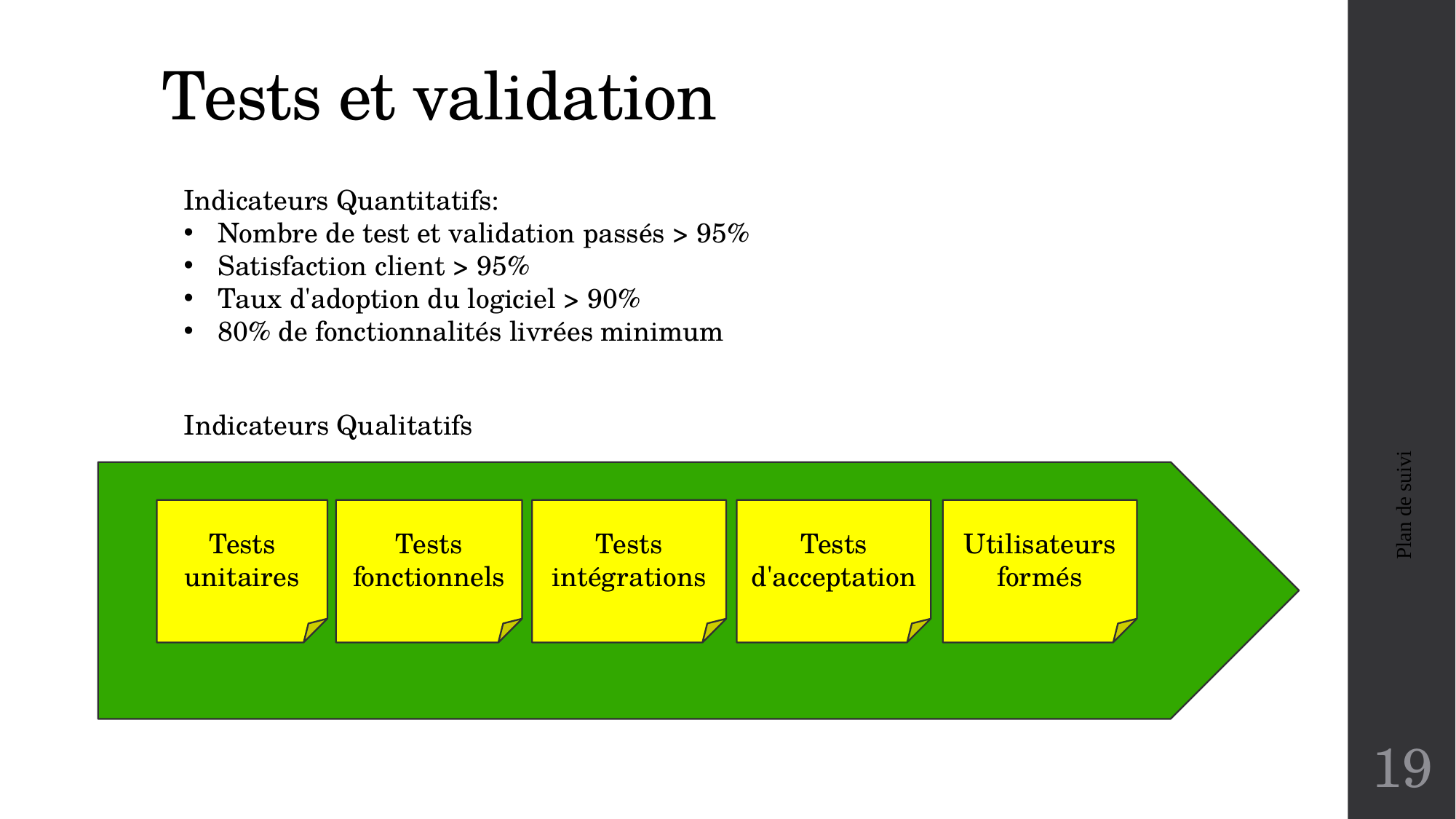

# Tests et validation
Indicateurs Quantitatifs:
Nombre de test et validation passés > 95%
Satisfaction client > 95%
Taux d'adoption du logiciel > 90%
80% de fonctionnalités livrées minimum

Indicateurs Qualitatifs

Plan de suivi
Tests fonctionnels
Tests d'acceptation
Utilisateurs formés
Tests unitaires
Tests intégrations
19